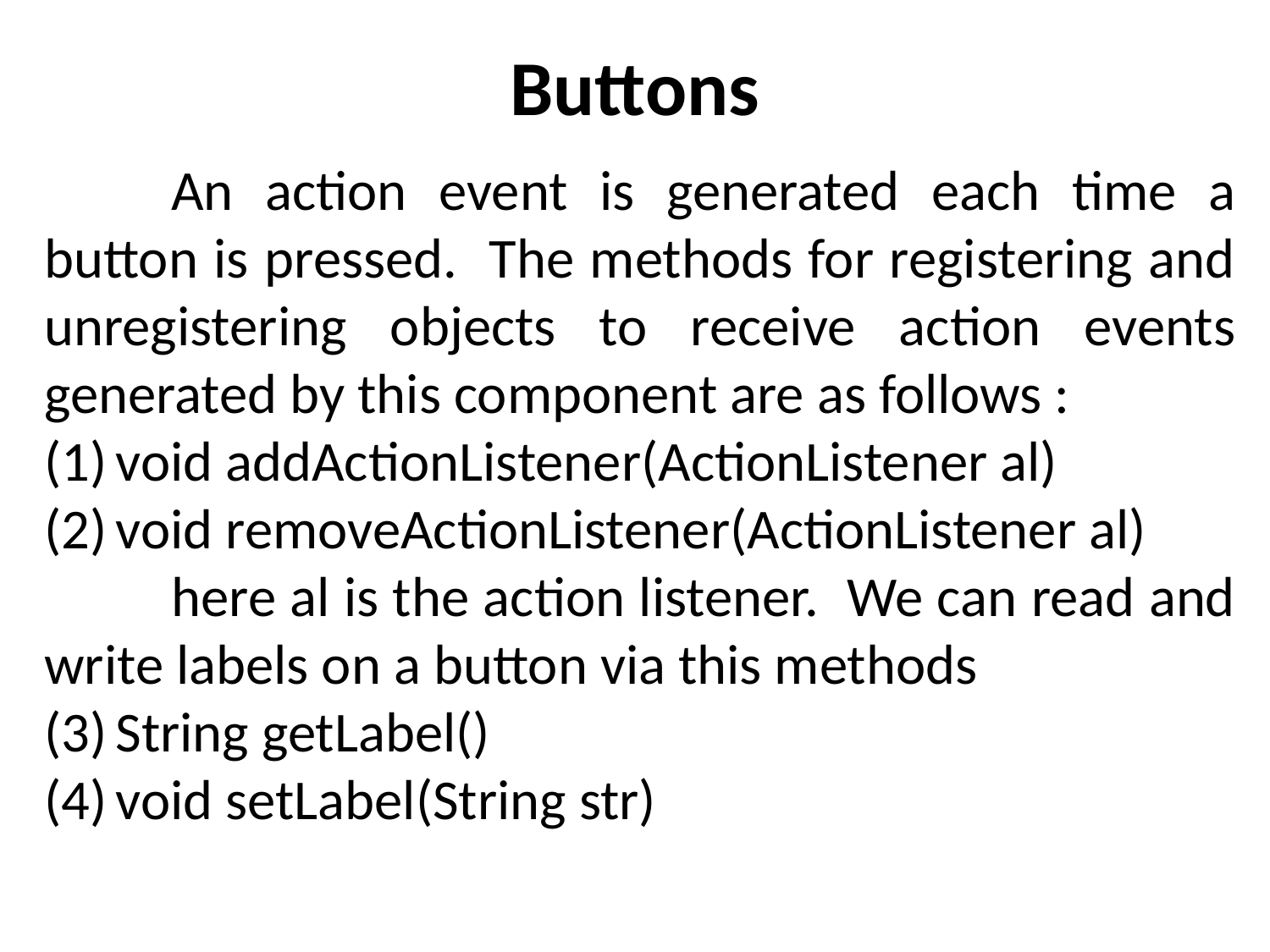

# Buttons
	An action event is generated each time a button is pressed.  The methods for registering and unregistering objects to receive action events generated by this component are as follows :
void addActionListener(ActionListener al)
void removeActionListener(ActionListener al)
	here al is the action listener.  We can read and write labels on a button via this methods
String getLabel()
void setLabel(String str)